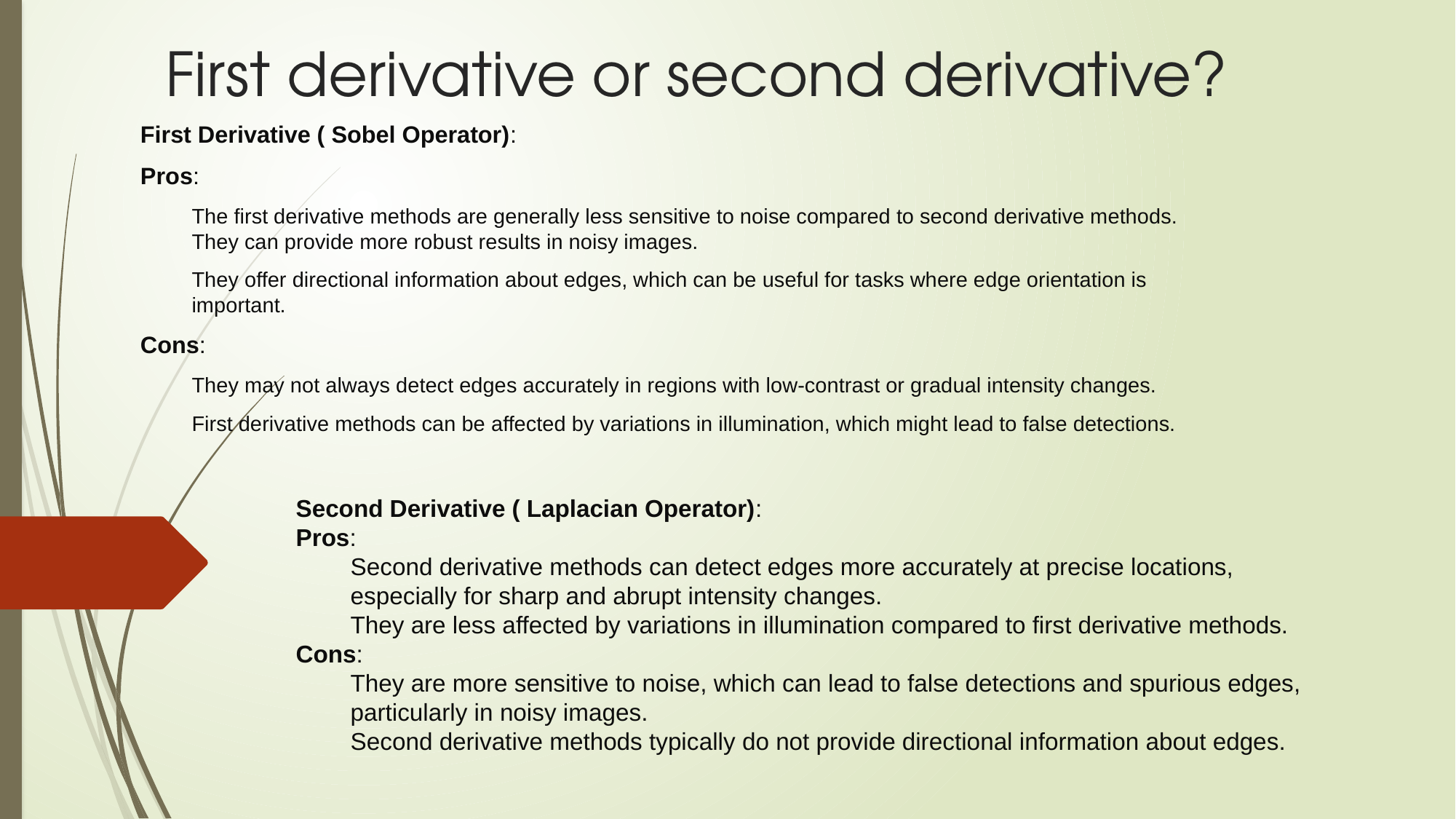

# First derivative or second derivative?
First Derivative ( Sobel Operator):
Pros:
The first derivative methods are generally less sensitive to noise compared to second derivative methods. They can provide more robust results in noisy images.
They offer directional information about edges, which can be useful for tasks where edge orientation is important.
Cons:
They may not always detect edges accurately in regions with low-contrast or gradual intensity changes.
First derivative methods can be affected by variations in illumination, which might lead to false detections.

Second Derivative ( Laplacian Operator):
Pros:
Second derivative methods can detect edges more accurately at precise locations, especially for sharp and abrupt intensity changes.
They are less affected by variations in illumination compared to first derivative methods.
Cons:
They are more sensitive to noise, which can lead to false detections and spurious edges, particularly in noisy images.
Second derivative methods typically do not provide directional information about edges.